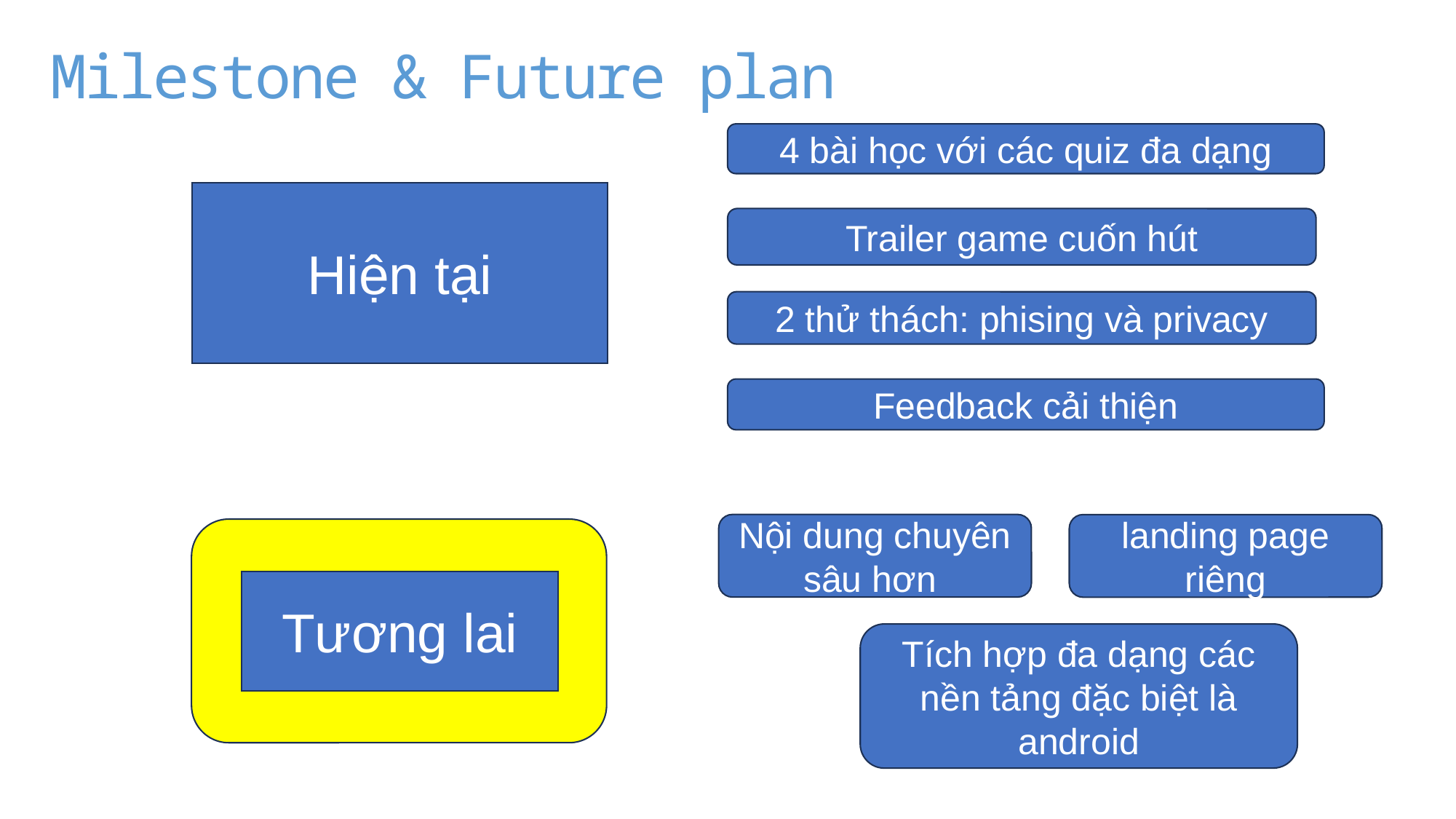

# Milestone & Future plan
4 bài học với các quiz đa dạng
Hiện tại
Trailer game cuốn hút
2 thử thách: phising và privacy
Feedback cải thiện
Nội dung chuyên sâu hơn
landing page riêng

Tương lai
Tích hợp đa dạng các nền tảng đặc biệt là android